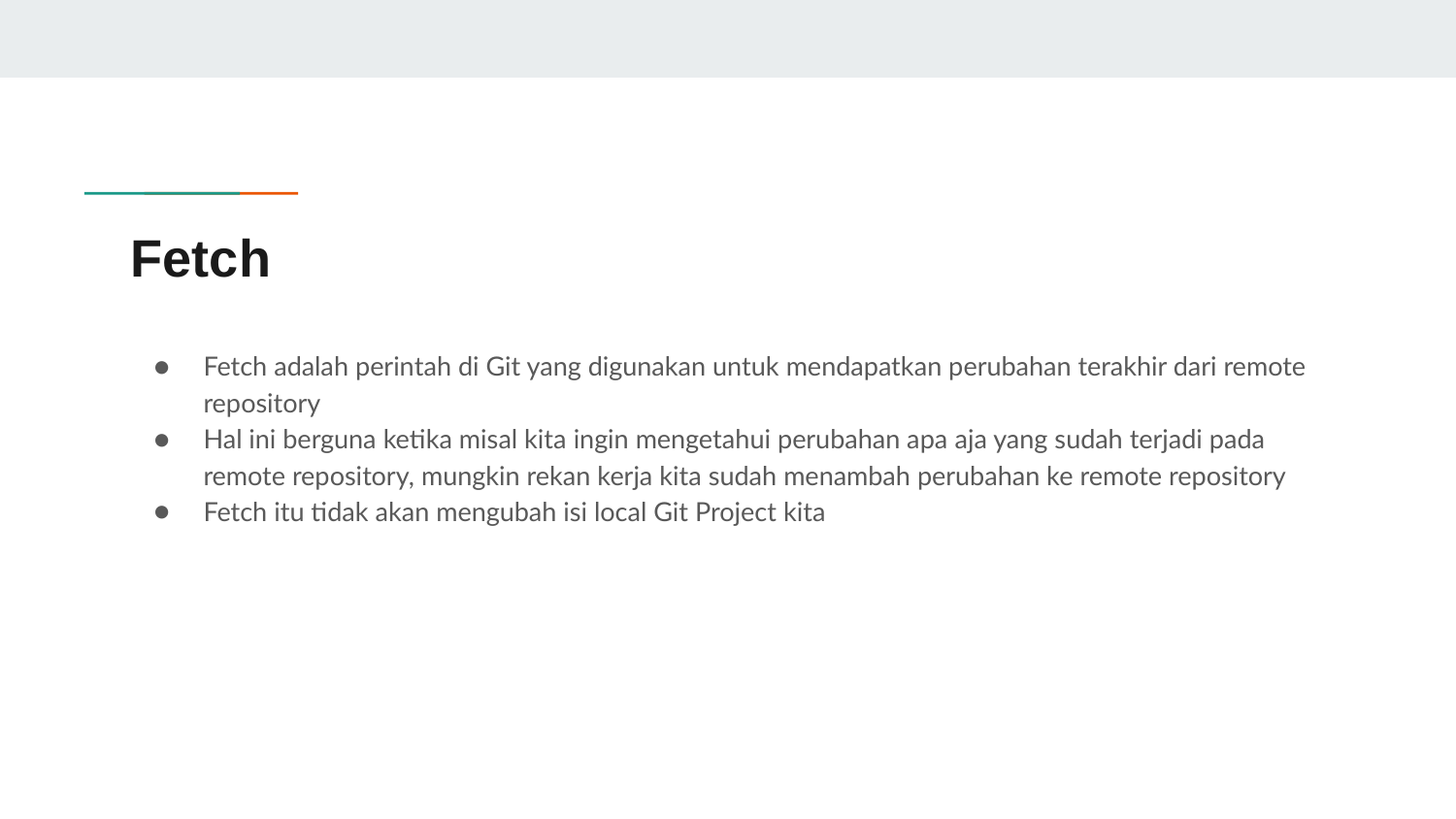

# Fetch
Fetch adalah perintah di Git yang digunakan untuk mendapatkan perubahan terakhir dari remote repository
Hal ini berguna ketika misal kita ingin mengetahui perubahan apa aja yang sudah terjadi pada remote repository, mungkin rekan kerja kita sudah menambah perubahan ke remote repository
Fetch itu tidak akan mengubah isi local Git Project kita